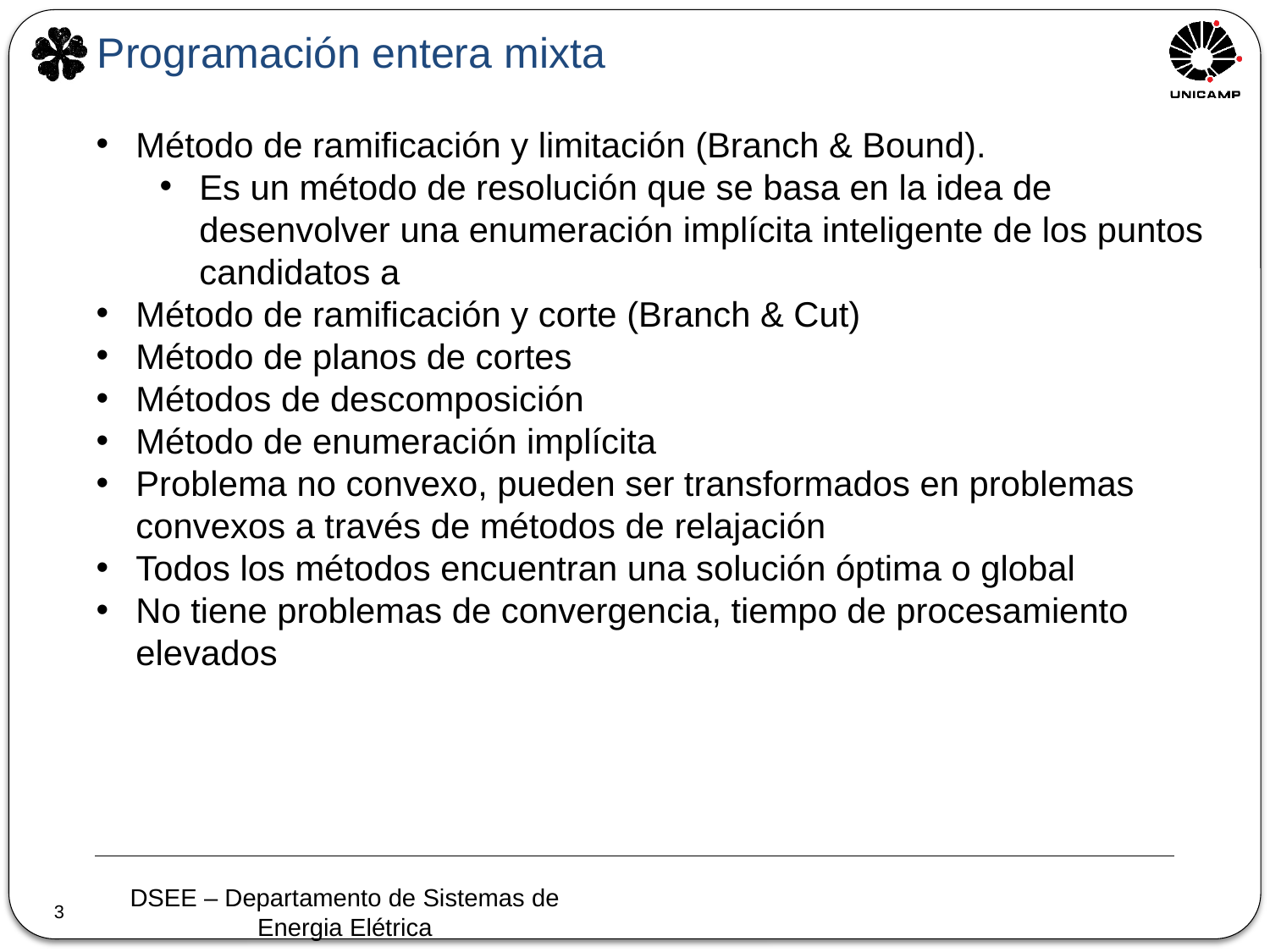

Programación entera mixta
Método de ramificación y limitación (Branch & Bound).
Es un método de resolución que se basa en la idea de desenvolver una enumeración implícita inteligente de los puntos candidatos a
Método de ramificación y corte (Branch & Cut)
Método de planos de cortes
Métodos de descomposición
Método de enumeración implícita
Problema no convexo, pueden ser transformados en problemas convexos a través de métodos de relajación
Todos los métodos encuentran una solución óptima o global
No tiene problemas de convergencia, tiempo de procesamiento elevados
3